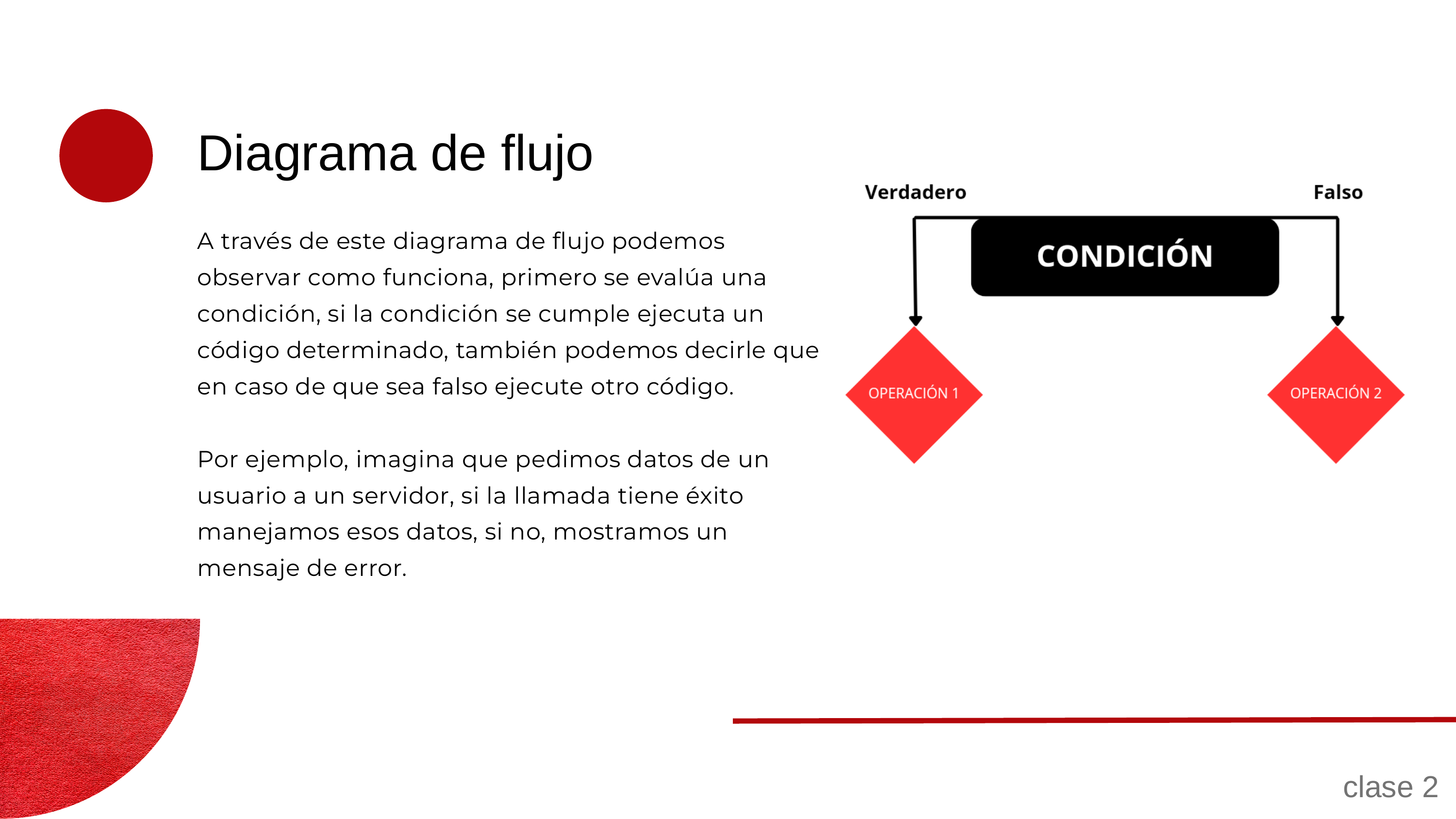

Diagrama de flujo
A través de este diagrama de flujo podemos observar como funciona, primero se evalúa una condición, si la condición se cumple ejecuta un código determinado, también podemos decirle que en caso de que sea falso ejecute otro código.

Por ejemplo, imagina que pedimos datos de un usuario a un servidor, si la llamada tiene éxito manejamos esos datos, si no, mostramos un mensaje de error.

clase 2